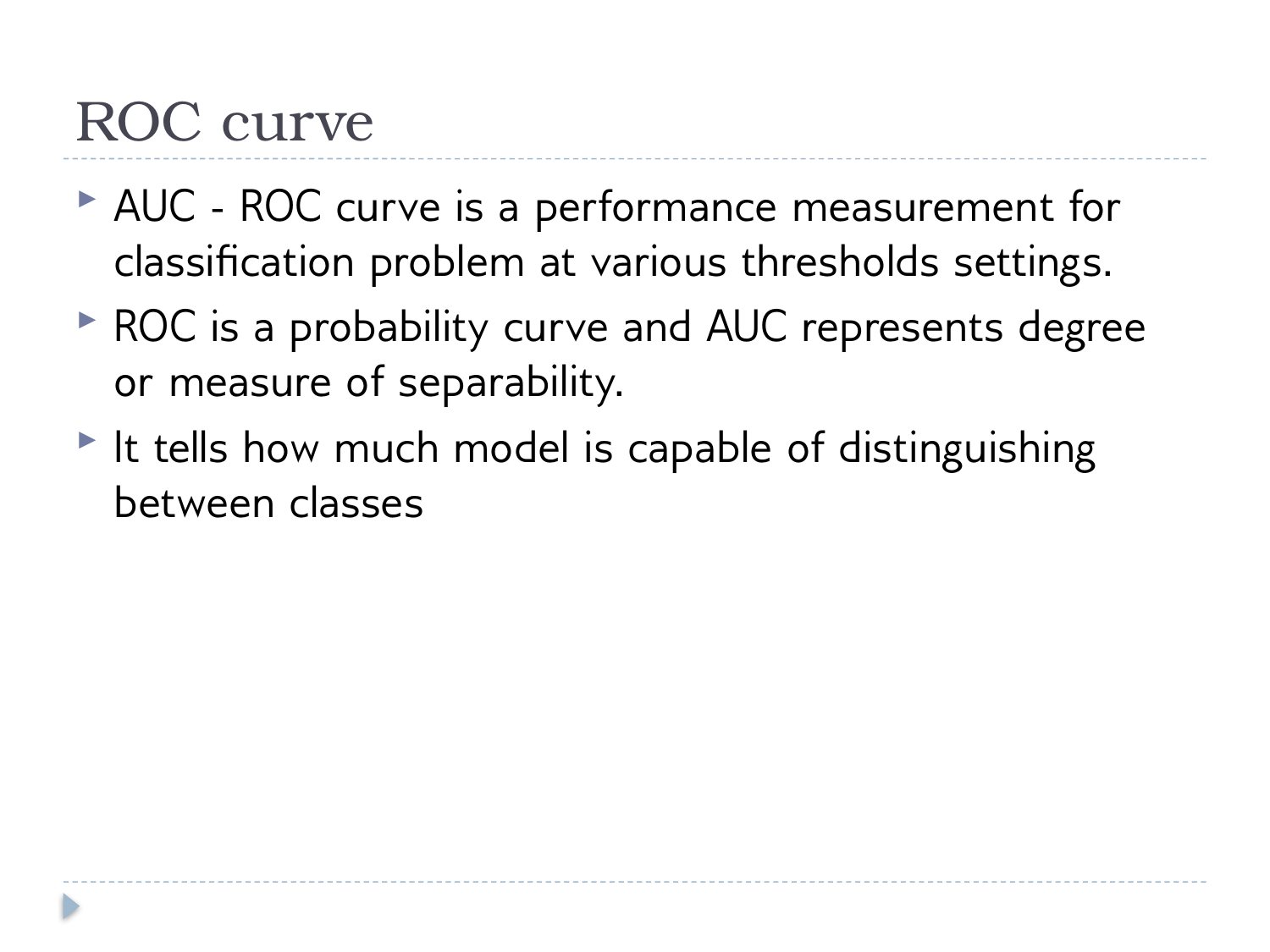

# ROC curve
AUC - ROC curve is a performance measurement for classification problem at various thresholds settings.
ROC is a probability curve and AUC represents degree or measure of separability.
It tells how much model is capable of distinguishing between classes